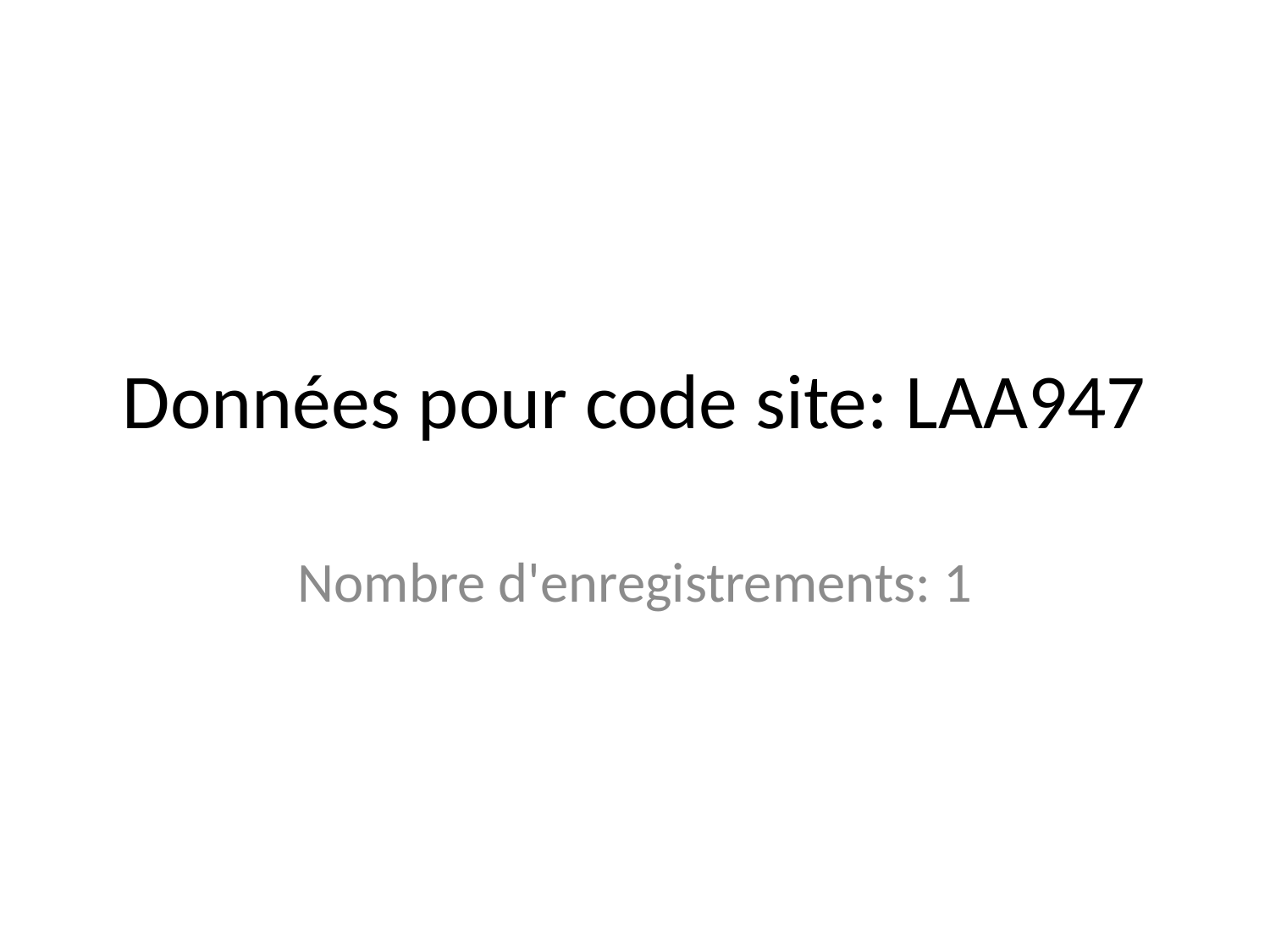

# Données pour code site: LAA947
Nombre d'enregistrements: 1